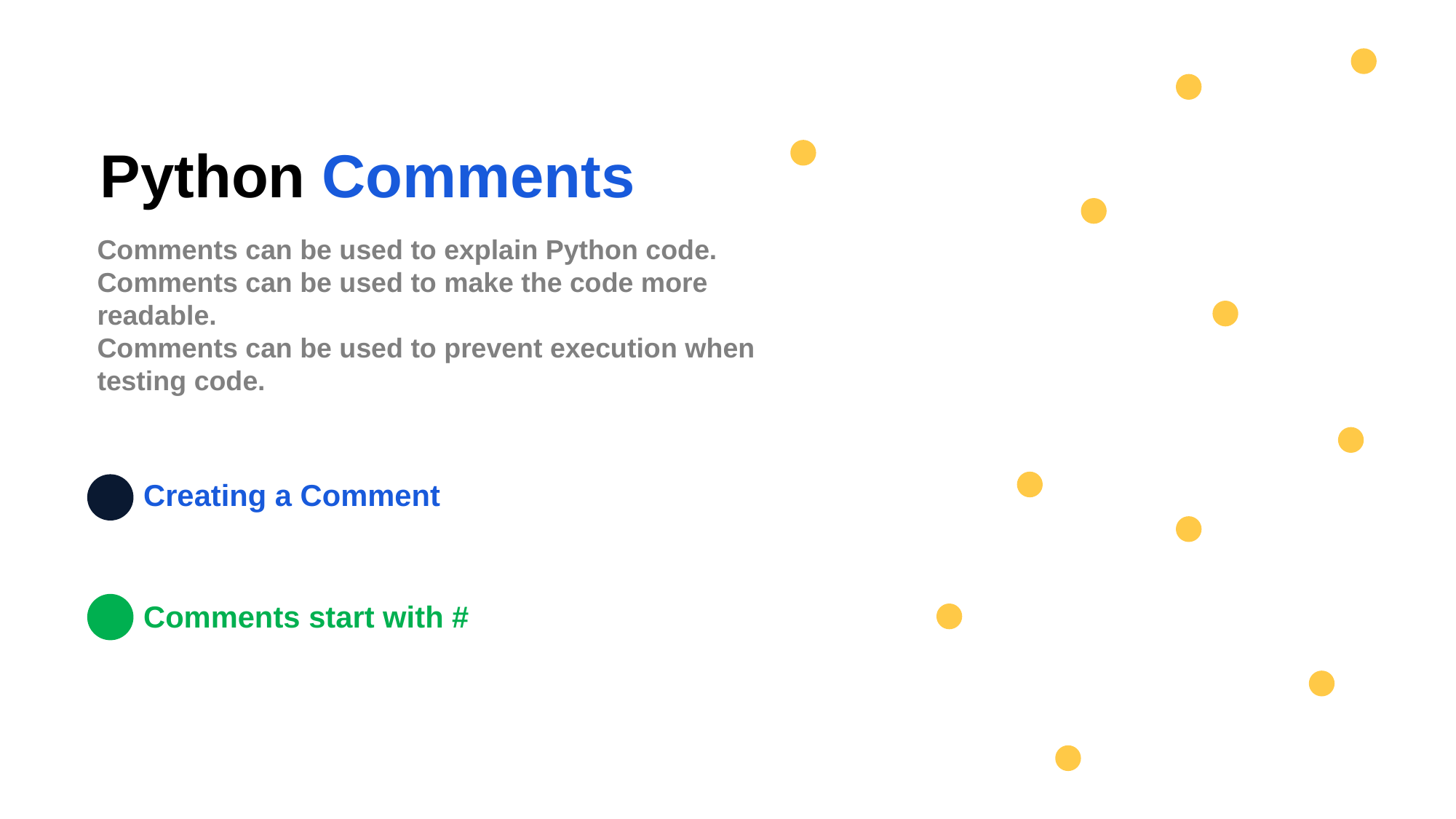

Python Comments

Comments can be used to explain Python code.
Comments can be used to make the code more readable.
Comments can be used to prevent execution when testing code.

Creating a Comment

Comments start with #